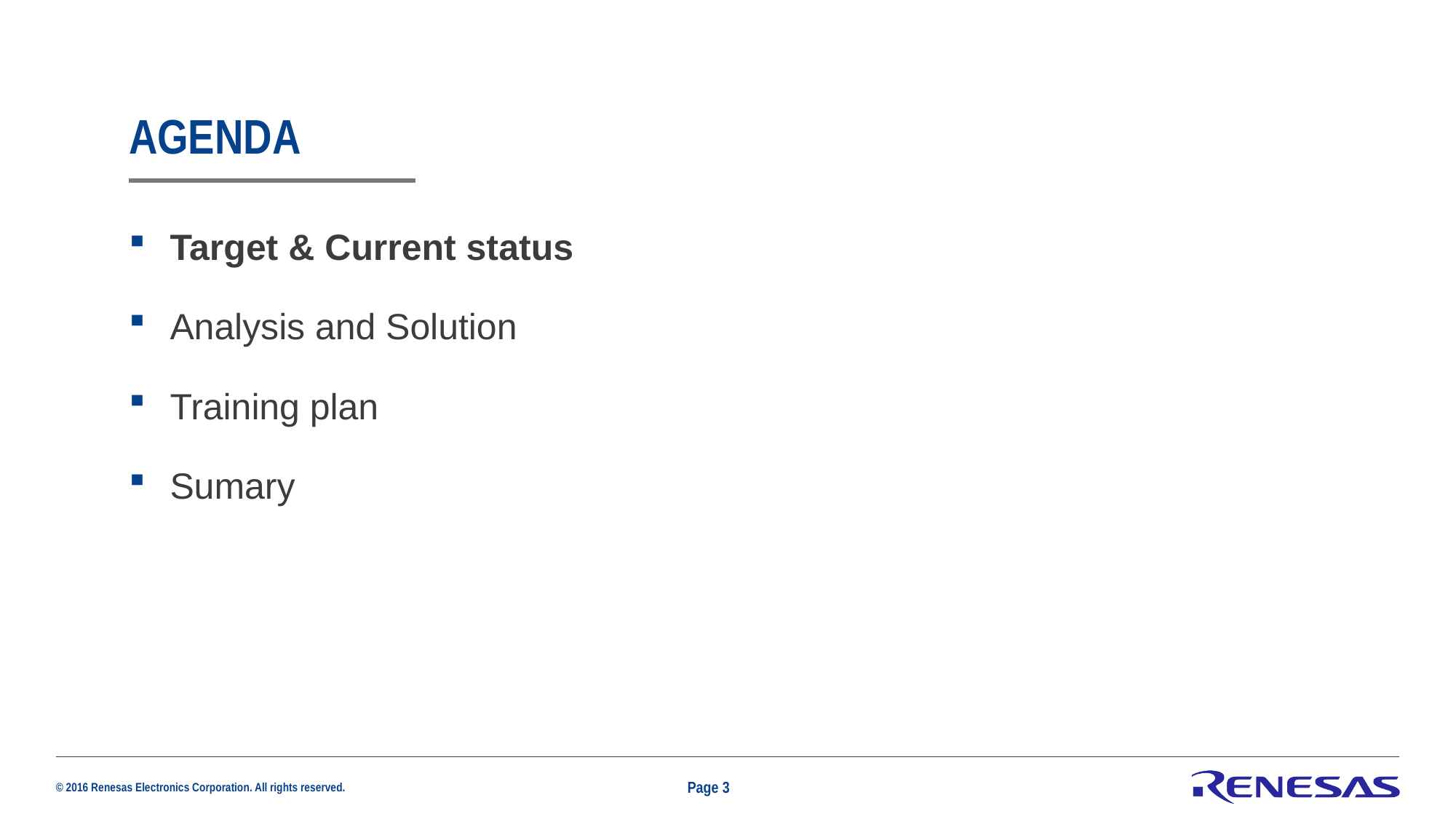

# Agenda
Target & Current status
Analysis and Solution
Training plan
Sumary
Page 3